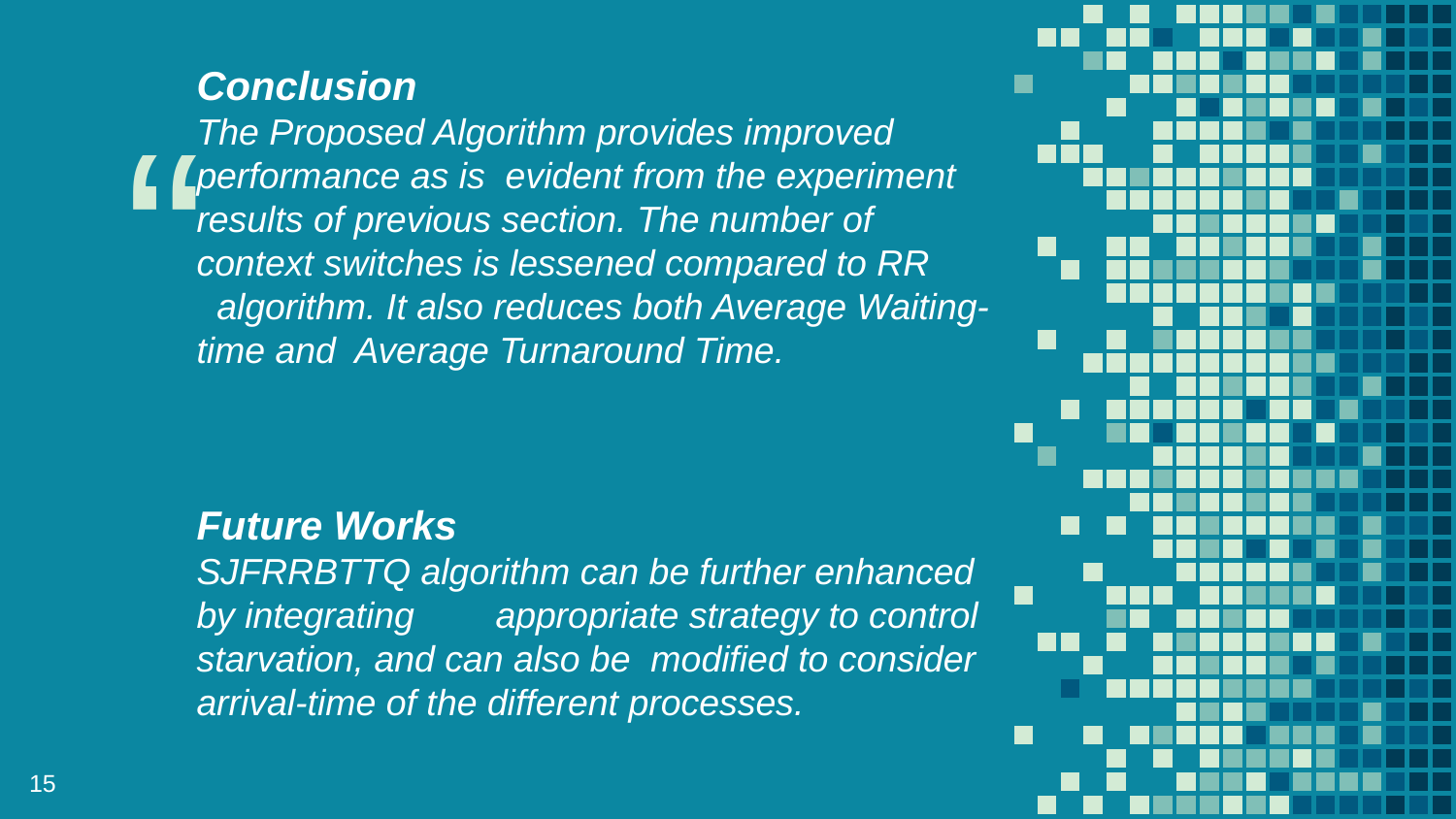

Conclusion
The Proposed Algorithm provides improved performance as is  evident from the experiment results of previous section. The number of context switches is lessened compared to RR         algorithm. It also reduces both Average Waiting-time and  Average Turnaround Time.

Future Works
SJFRRBTTQ algorithm can be further enhanced by integrating        appropriate strategy to control starvation, and can also be  modified to consider arrival-time of the different processes.
15